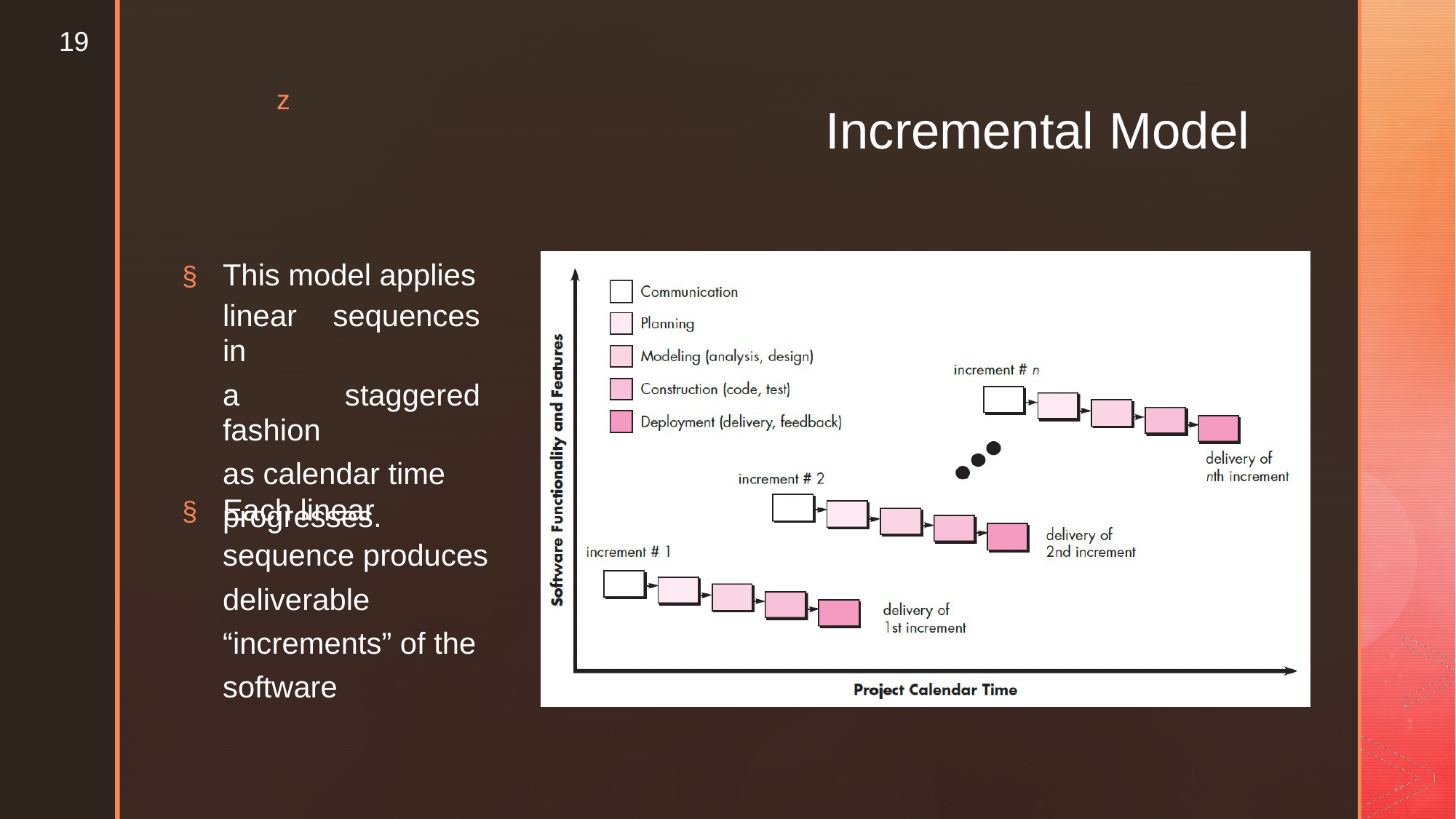

19
z
Incremental
Model

This model applies
linear sequences in
a staggered fashion
as calendar time
progresses.
§
Each linear
sequence produces deliverable “increments” of the software
§